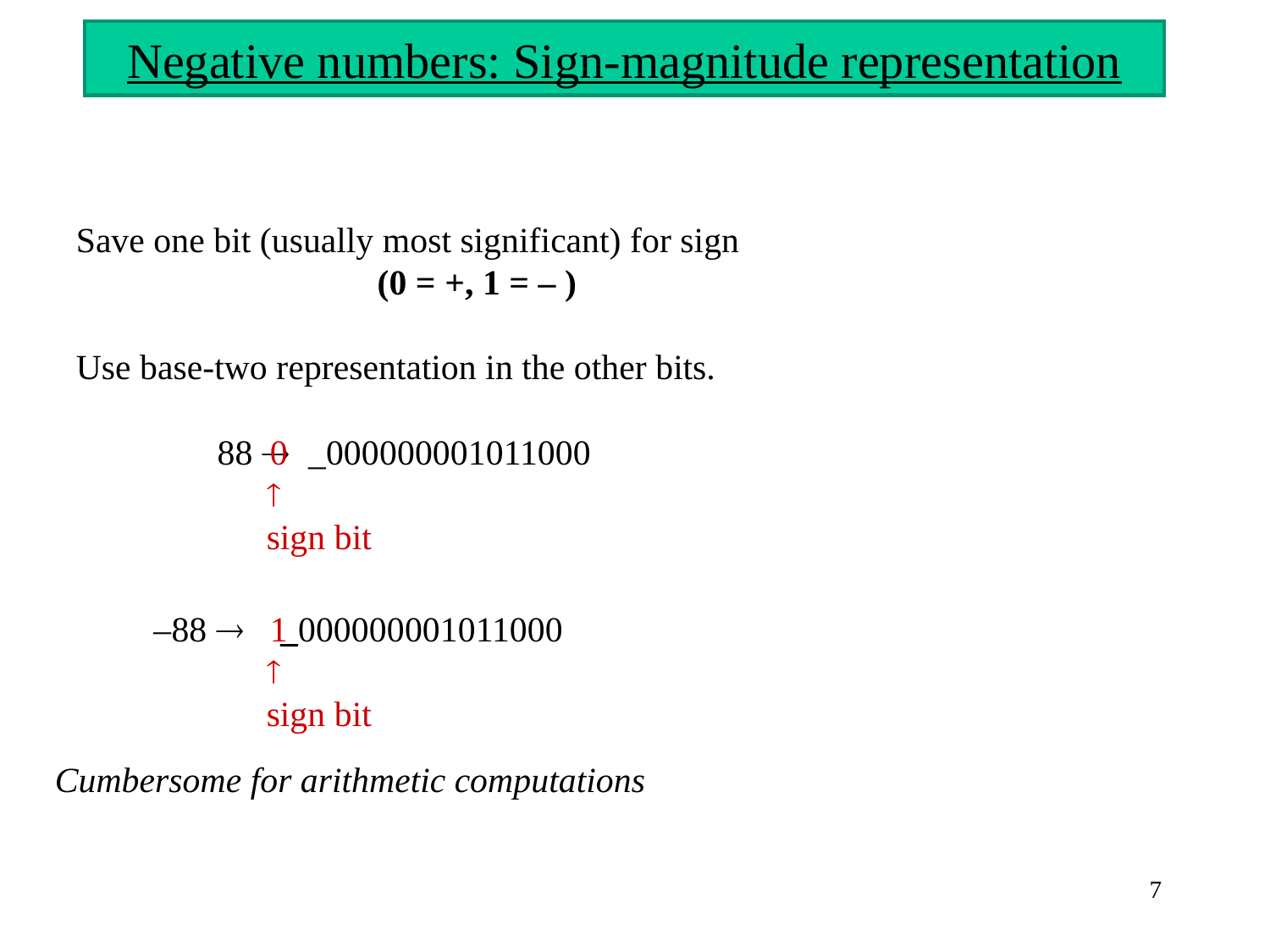

# Negative numbers: Sign-magnitude representation
Save one bit (usually most significant) for sign
(0 = +, 1 = – )

Use base-two representation in the other bits.

	    88 →  _000000001011000

 0
­
sign bit
 –88 →  _000000001011000
 1
­
sign bit
Cumbersome for arithmetic computations
7